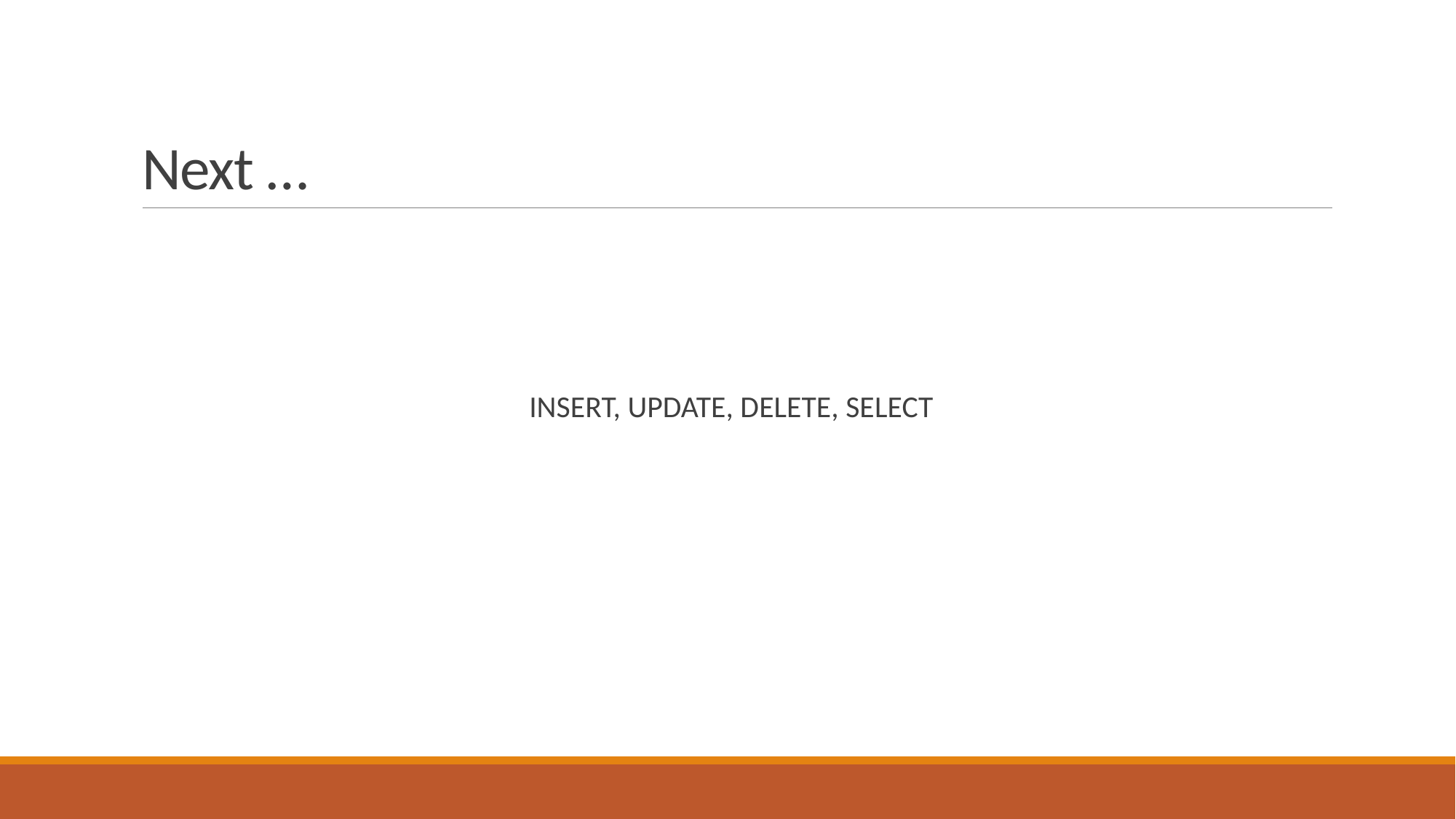

# Next …

INSERT, UPDATE, DELETE, SELECT